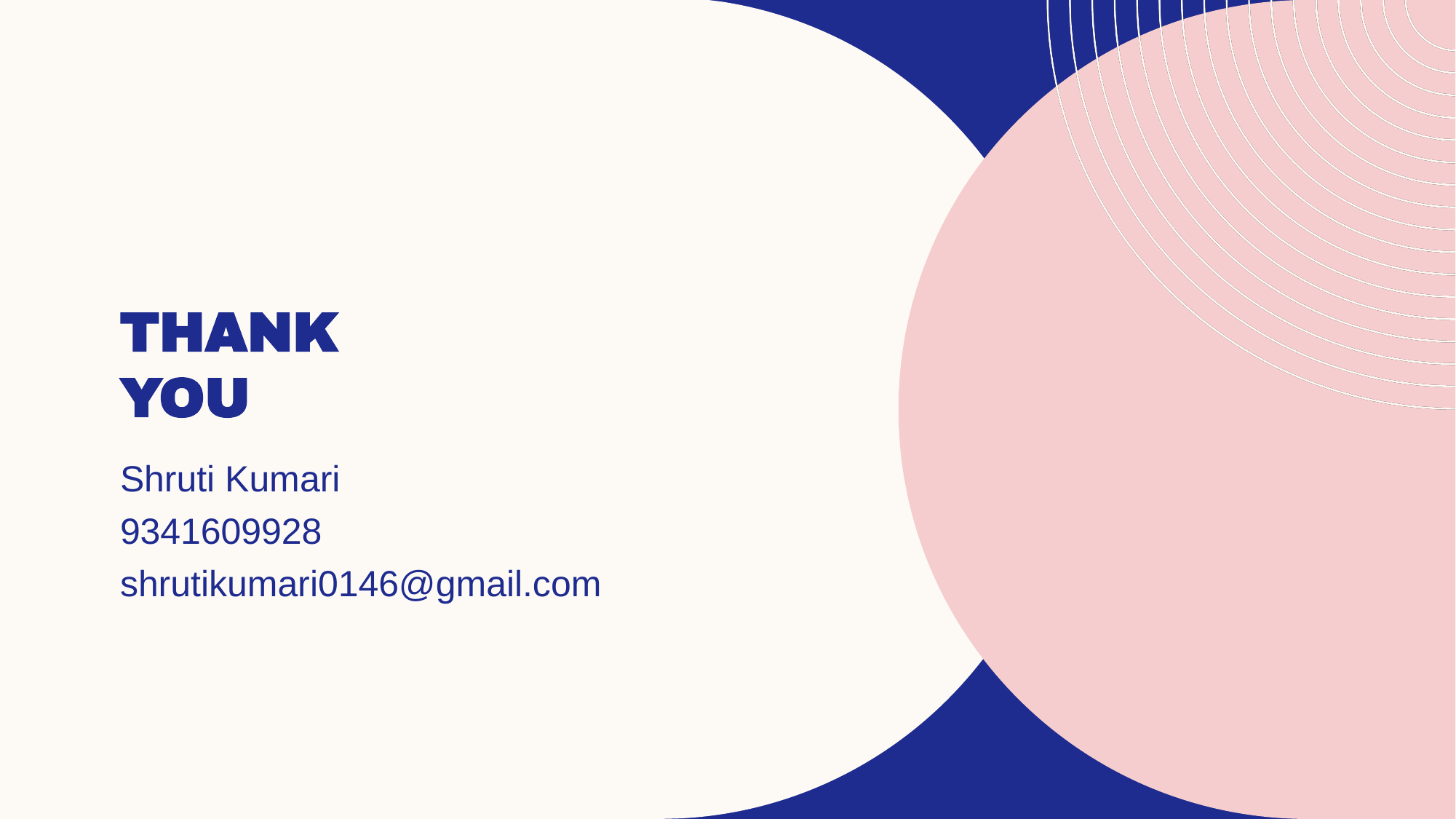

# Thank you
Shruti Kumari
9341609928
shrutikumari0146@gmail.com